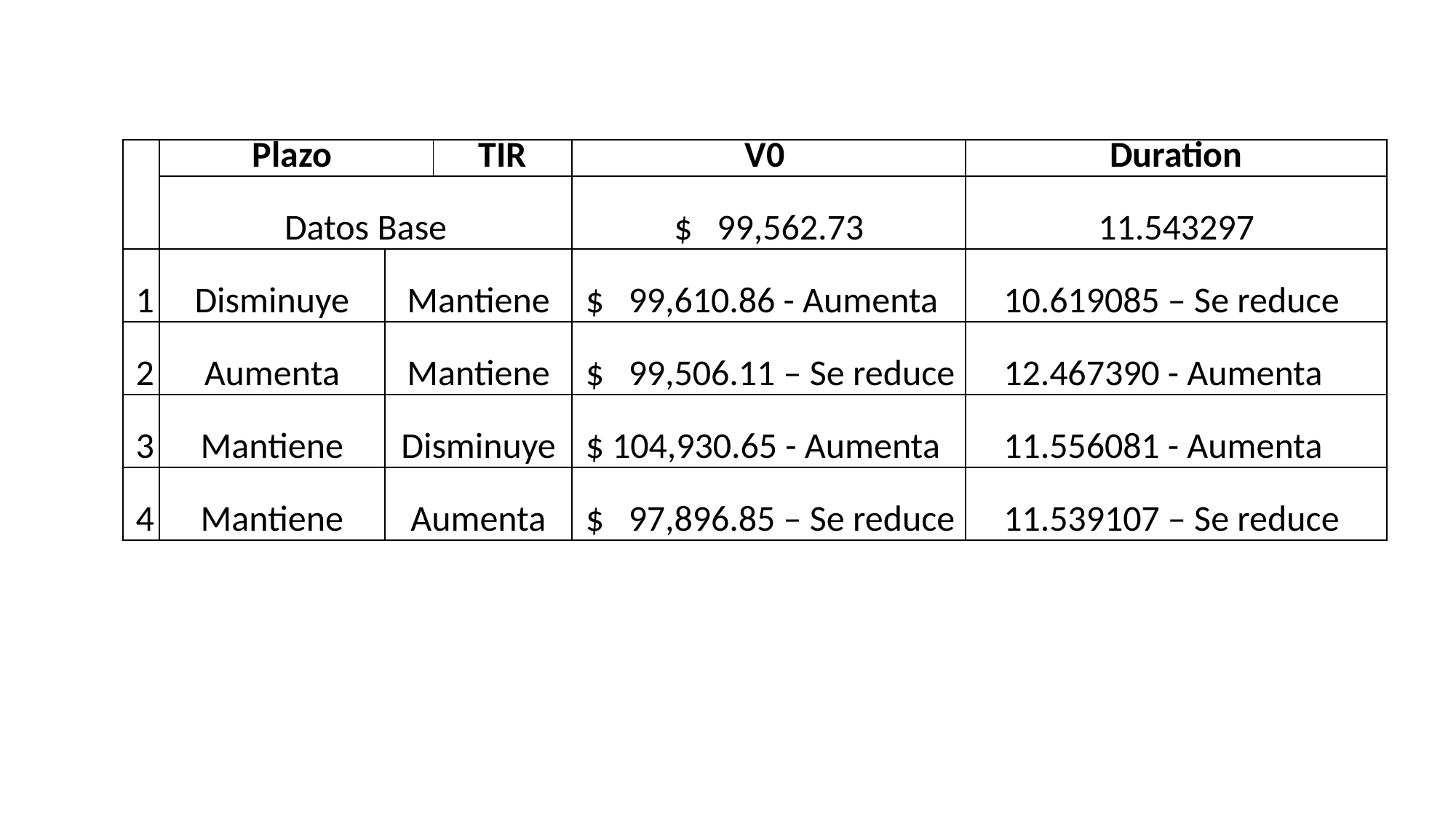

|  | Plazo |  | TIR | V0 | Duration |
| --- | --- | --- | --- | --- | --- |
|  | Datos Base |  |  | $ 99,562.73 | 11.543297 |
| 1 | Disminuye | Mantiene | Mantiene | $ 99,610.86 - Aumenta | 10.619085 – Se reduce |
| 2 | Aumenta | Mantiene | Mantiene | $ 99,506.11 – Se reduce | 12.467390 - Aumenta |
| 3 | Mantiene | Disminuye | Disminuye | $ 104,930.65 - Aumenta | 11.556081 - Aumenta |
| 4 | Mantiene | Aumenta | Aumenta | $ 97,896.85 – Se reduce | 11.539107 – Se reduce |